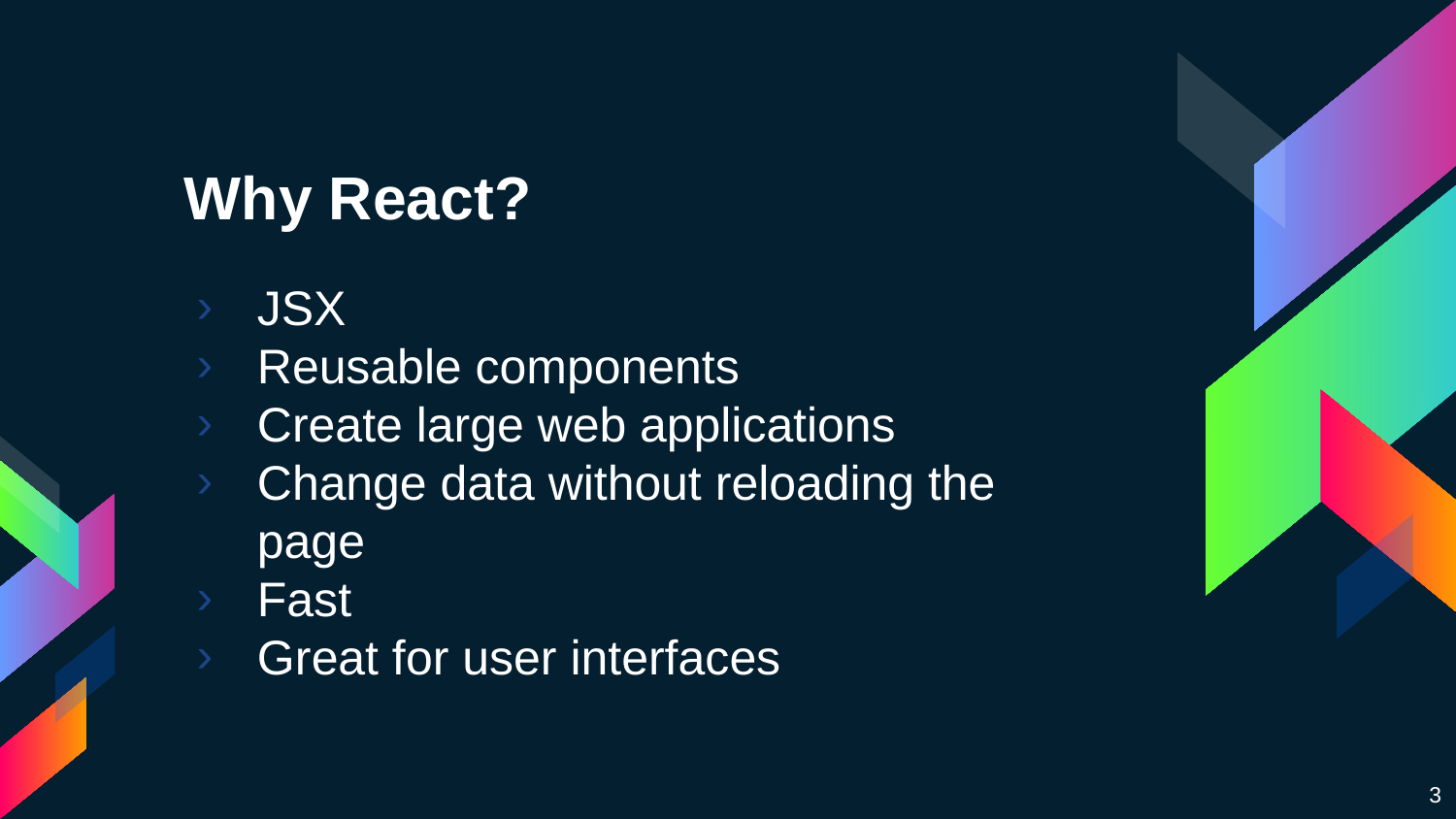

# Why React?
JSX
Reusable components
Create large web applications
Change data without reloading the page
Fast
Great for user interfaces
3